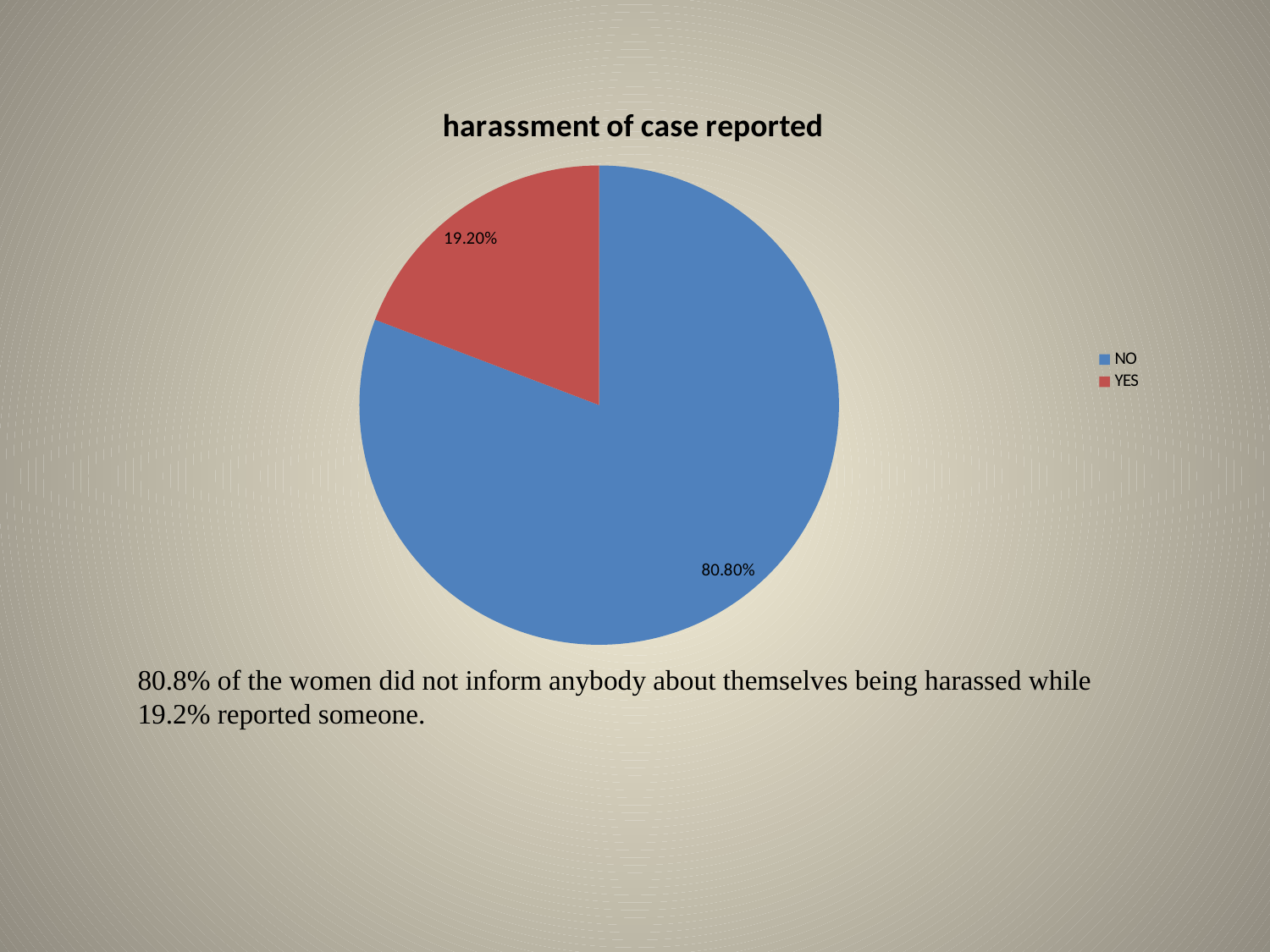

### Chart:  harassment of case reported

| Category | Number of people who reported the harassment |
|---|---|
| NO | 0.808 |
| YES | 0.192 |
80.8% of the women did not inform anybody about themselves being harassed while 19.2% reported someone.